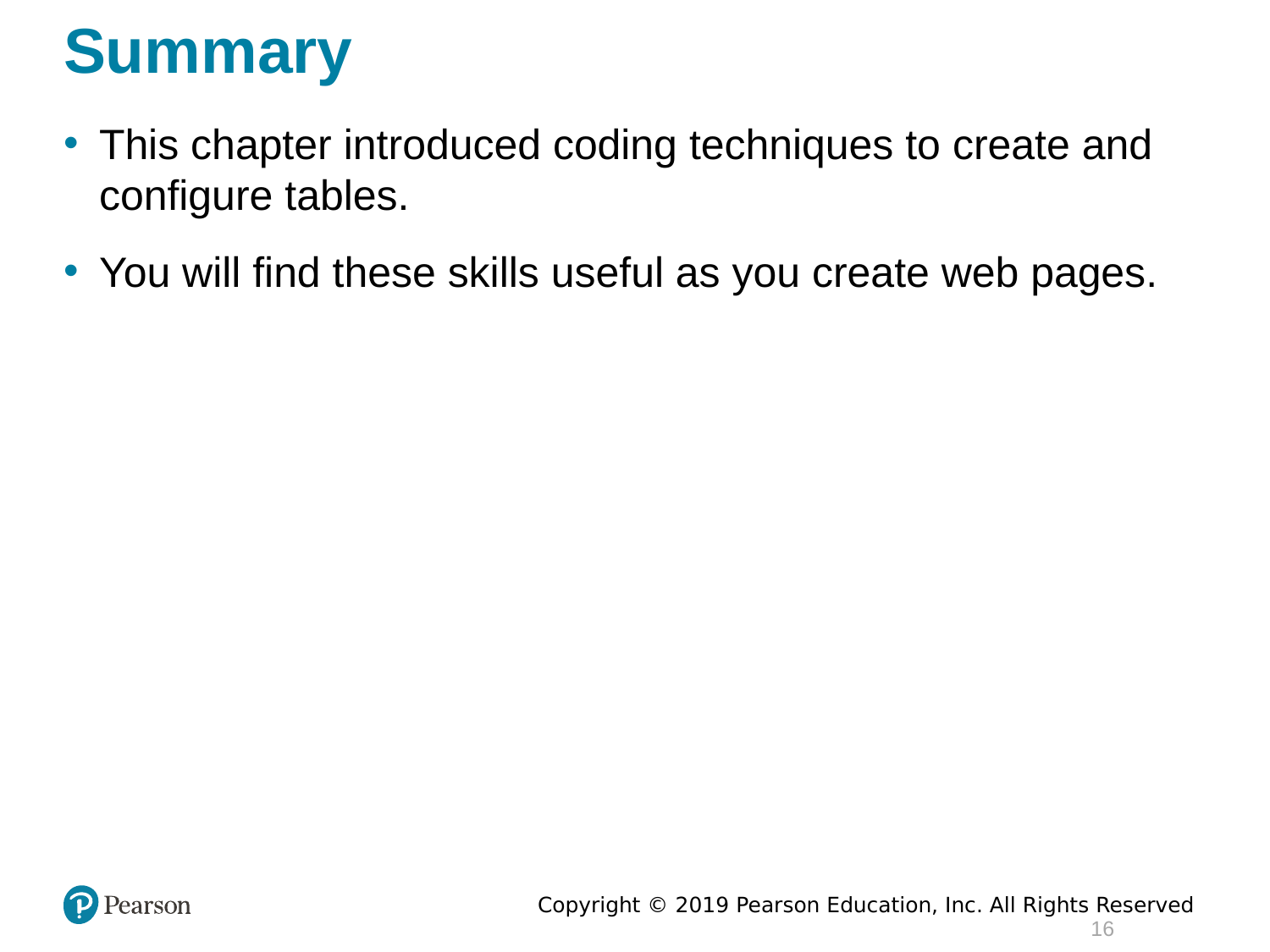

# Summary
This chapter introduced coding techniques to create and configure tables.
You will find these skills useful as you create web pages.